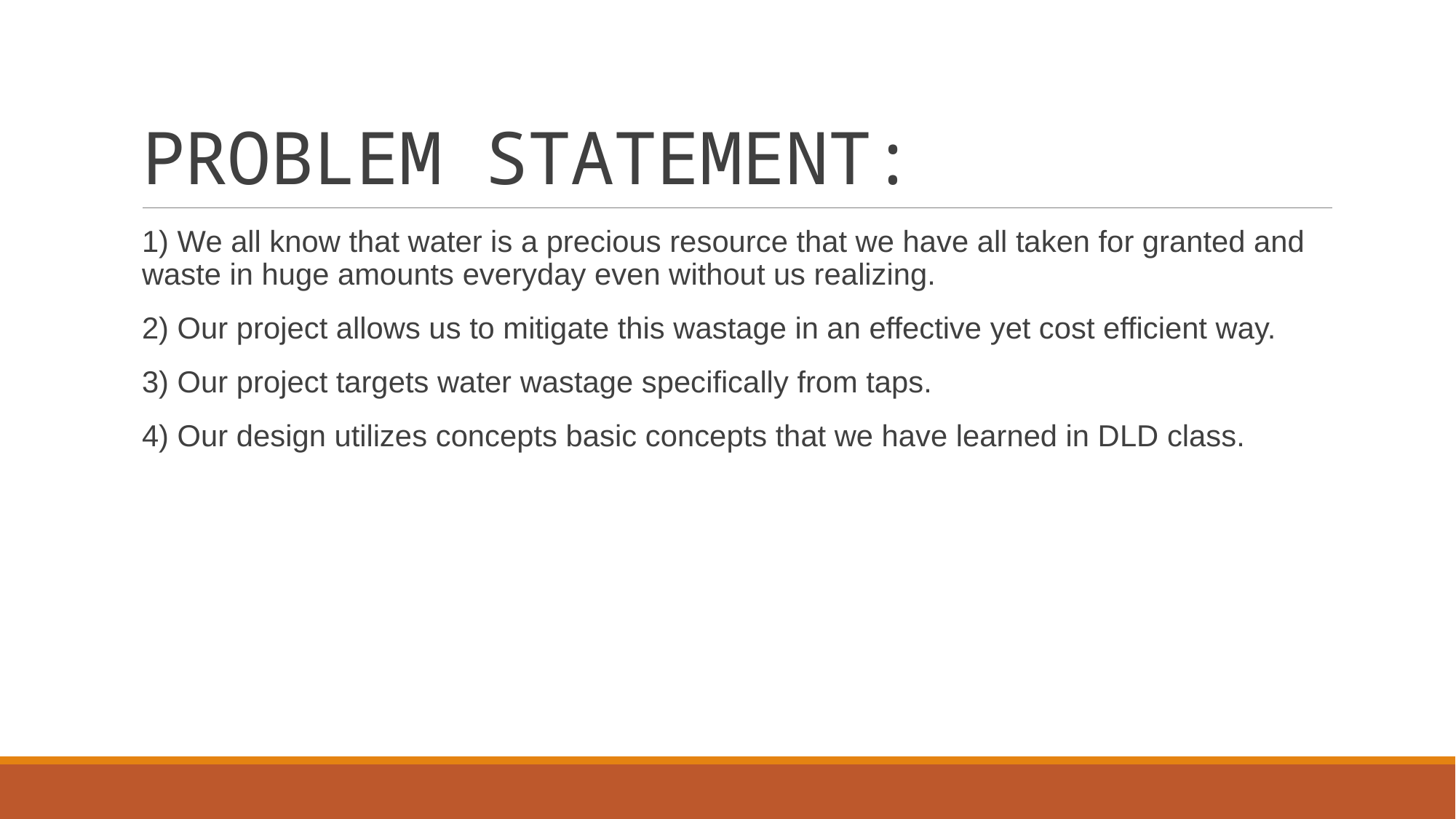

# PROBLEM STATEMENT:
1) We all know that water is a precious resource that we have all taken for granted and waste in huge amounts everyday even without us realizing.
2) Our project allows us to mitigate this wastage in an effective yet cost efficient way.
3) Our project targets water wastage specifically from taps.
4) Our design utilizes concepts basic concepts that we have learned in DLD class.